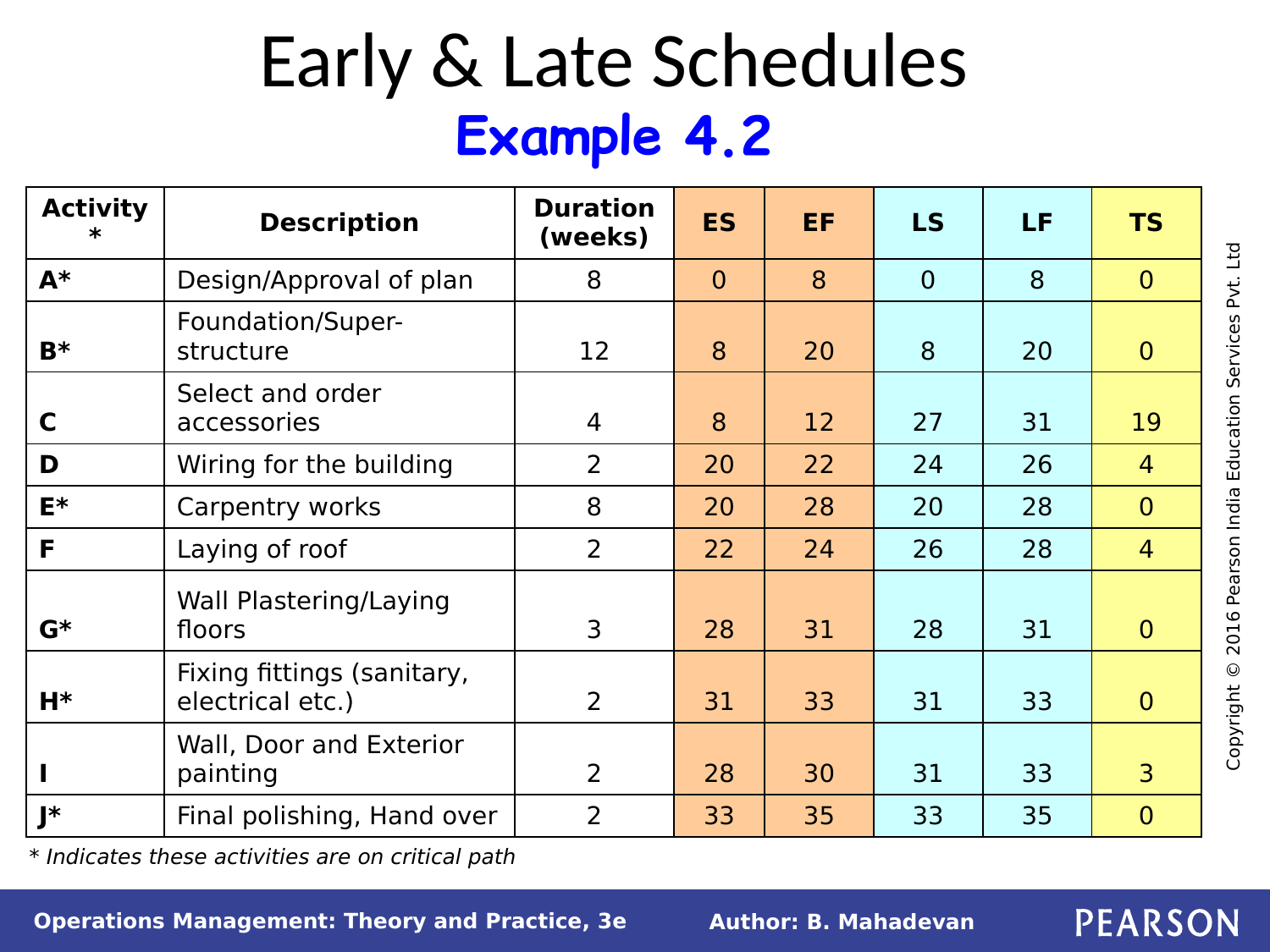

# Early & Late Schedules Example 4.2
| Activity\* | Description | Duration (weeks) | ES | EF | LS | LF | TS |
| --- | --- | --- | --- | --- | --- | --- | --- |
| A\* | Design/Approval of plan | 8 | 0 | 8 | 0 | 8 | 0 |
| B\* | Foundation/Super-structure | 12 | 8 | 20 | 8 | 20 | 0 |
| C | Select and order accessories | 4 | 8 | 12 | 27 | 31 | 19 |
| D | Wiring for the building | 2 | 20 | 22 | 24 | 26 | 4 |
| E\* | Carpentry works | 8 | 20 | 28 | 20 | 28 | 0 |
| F | Laying of roof | 2 | 22 | 24 | 26 | 28 | 4 |
| G\* | Wall Plastering/Laying floors | 3 | 28 | 31 | 28 | 31 | 0 |
| H\* | Fixing fittings (sanitary, electrical etc.) | 2 | 31 | 33 | 31 | 33 | 0 |
| I | Wall, Door and Exterior painting | 2 | 28 | 30 | 31 | 33 | 3 |
| J\* | Final polishing, Hand over | 2 | 33 | 35 | 33 | 35 | 0 |
* Indicates these activities are on critical path